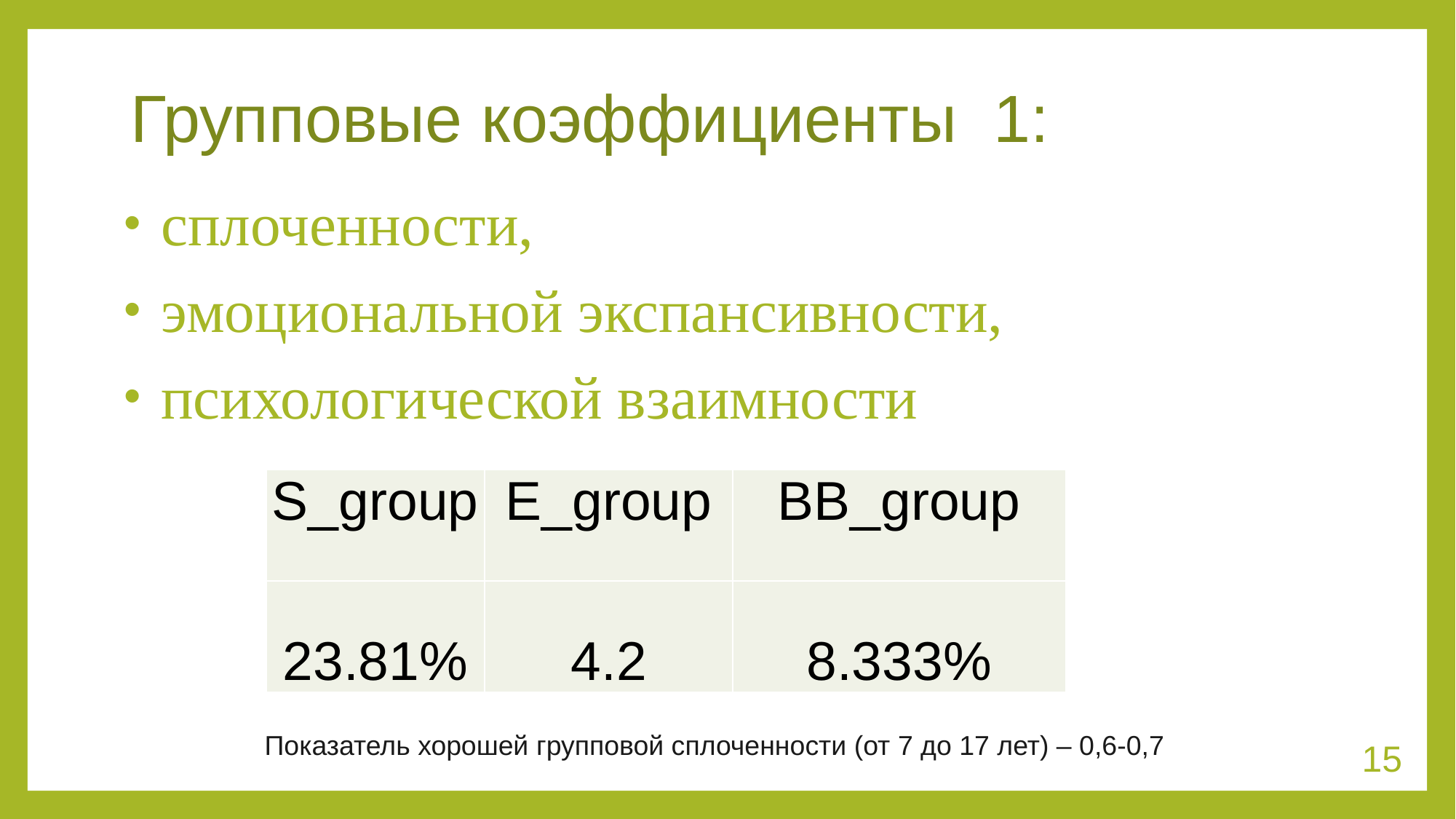

# Групповые коэффициенты  1:
 сплоченности,
 эмоциональной экспансивности,
 психологической взаимности
| S\_group | E\_group | BB\_group |
| --- | --- | --- |
| 23.81% | 4.2 | 8.333% |
Показатель хорошей групповой сплоченности (от 7 до 17 лет) – 0,6-0,7
15